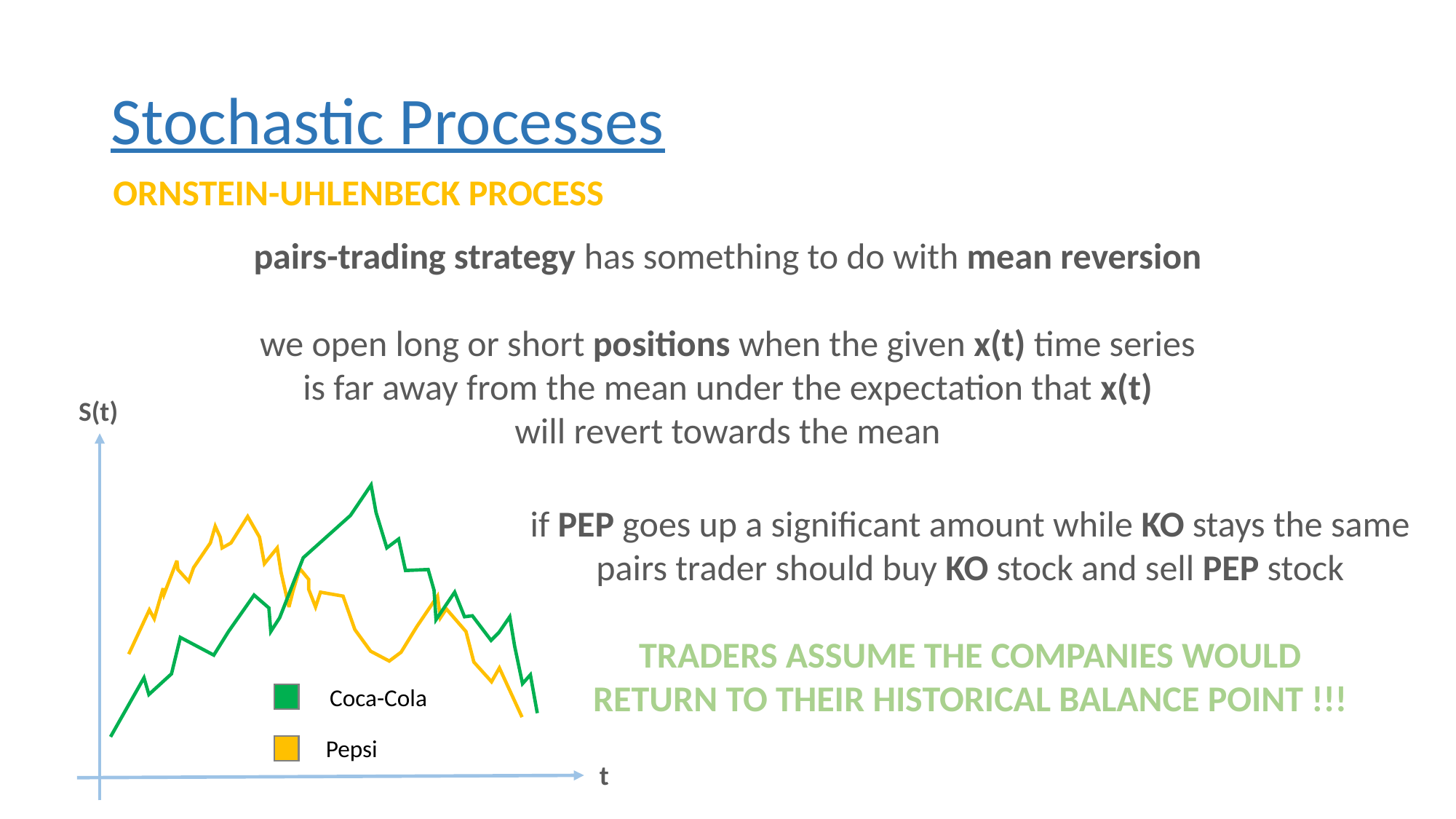

# Stochastic Processes
ORNSTEIN-UHLENBECK PROCESS
pairs-trading strategy has something to do with mean reversion

we open long or short positions when the given x(t) time series
is far away from the mean under the expectation that x(t)
will revert towards the mean

S(t)

if PEP goes up a significant amount while KO stays the same
pairs trader should buy KO stock and sell PEP stock

TRADERS ASSUME THE COMPANIES WOULD
RETURN TO THEIR HISTORICAL BALANCE POINT !!!

Coca-Cola

Pepsi

t